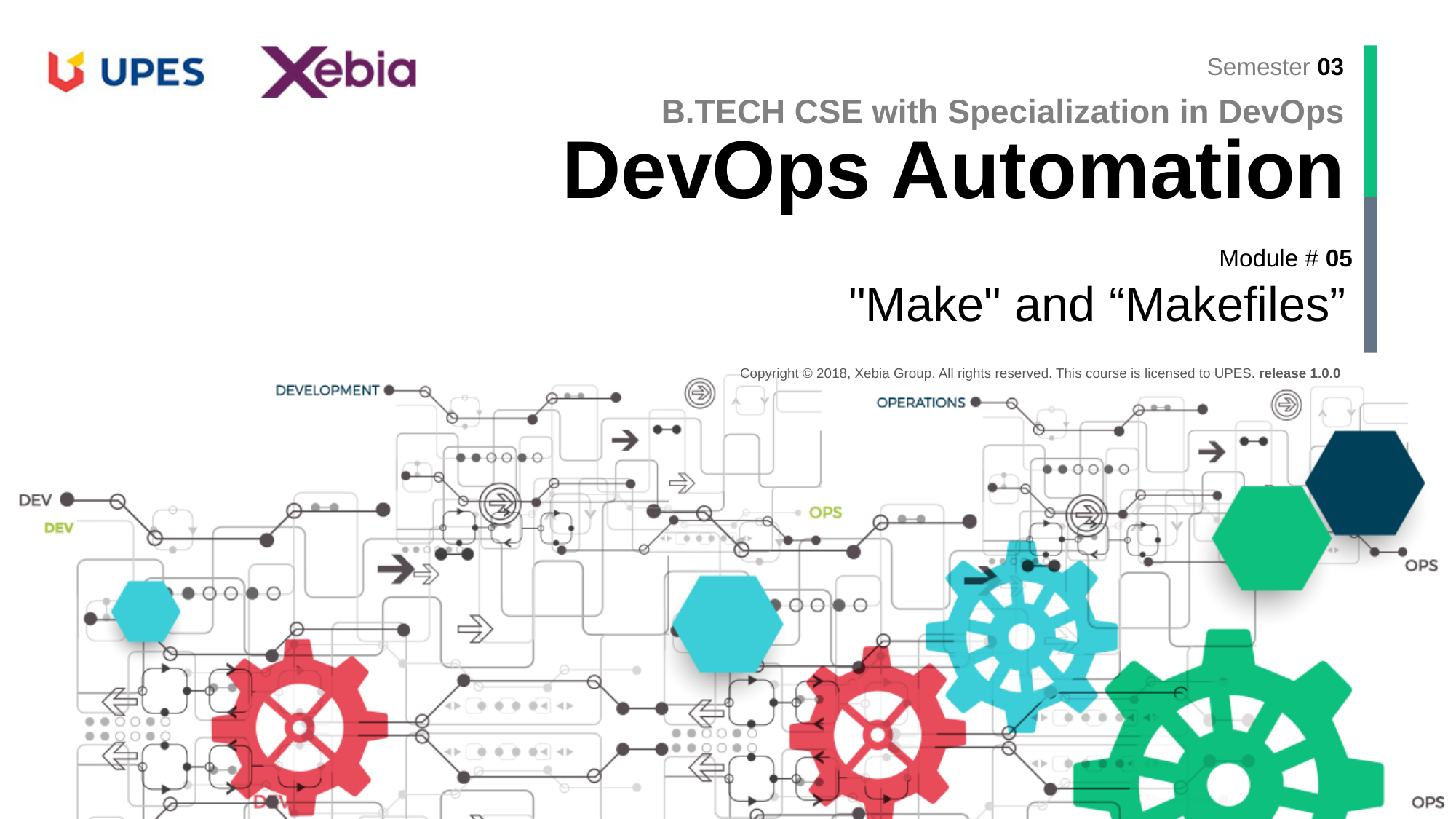

B.TECH CSE with Specialization in DevOps
DevOps Automation
"Make" and “Makefiles”